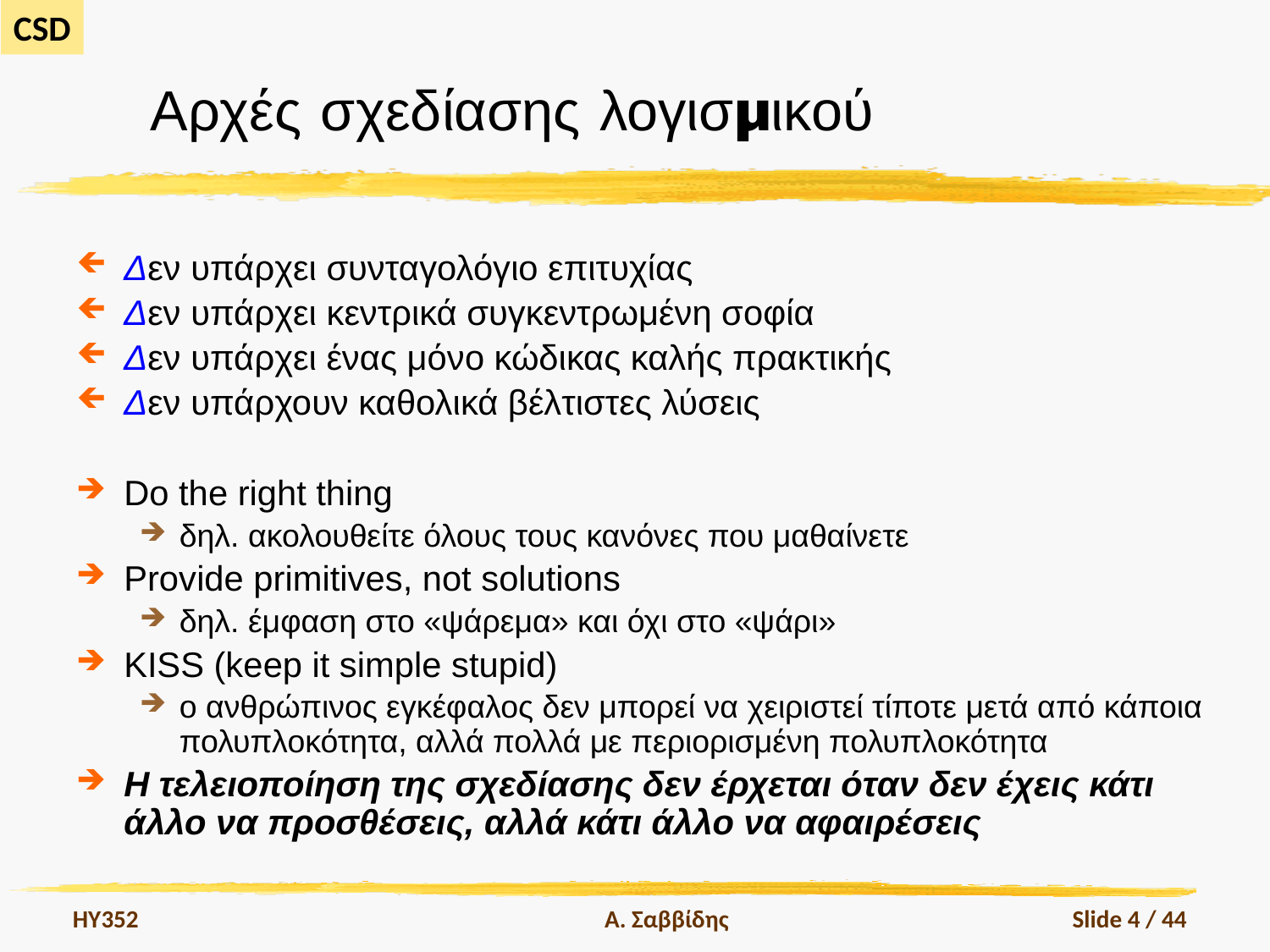

# Αρχές σχεδίασης λογισμικού
Δεν υπάρχει συνταγολόγιο επιτυχίας
Δεν υπάρχει κεντρικά συγκεντρωμένη σοφία
Δεν υπάρχει ένας μόνο κώδικας καλής πρακτικής
Δεν υπάρχουν καθολικά βέλτιστες λύσεις

Do the right thing
δηλ. ακολουθείτε όλους τους κανόνες που μαθαίνετε
Provide primitives, not solutions
δηλ. έμφαση στο «ψάρεμα» και όχι στο «ψάρι»
KISS (keep it simple stupid)
ο ανθρώπινος εγκέφαλος δεν μπορεί να χειριστεί τίποτε μετά από κάποια πολυπλοκότητα, αλλά πολλά με περιορισμένη πολυπλοκότητα
Η τελειοποίηση της σχεδίασης δεν έρχεται όταν δεν έχεις κάτι άλλο να προσθέσεις, αλλά κάτι άλλο να αφαιρέσεις
HY352
Α. Σαββίδης
Slide 4 / 44